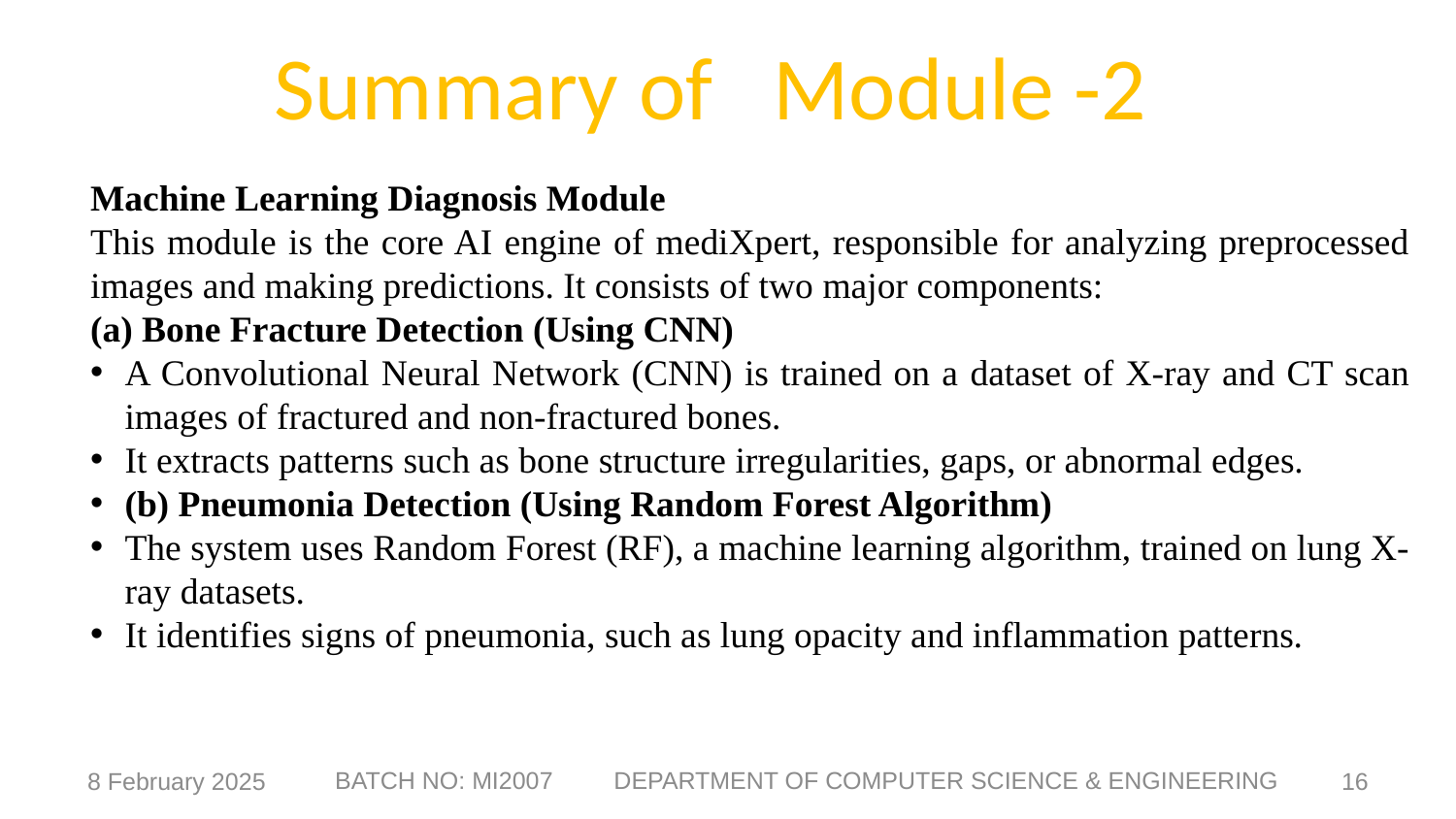

# Summary of   Module -2
Machine Learning Diagnosis Module
This module is the core AI engine of mediXpert, responsible for analyzing preprocessed images and making predictions. It consists of two major components:
(a) Bone Fracture Detection (Using CNN)
A Convolutional Neural Network (CNN) is trained on a dataset of X-ray and CT scan images of fractured and non-fractured bones.
It extracts patterns such as bone structure irregularities, gaps, or abnormal edges.
(b) Pneumonia Detection (Using Random Forest Algorithm)
The system uses Random Forest (RF), a machine learning algorithm, trained on lung X-ray datasets.
It identifies signs of pneumonia, such as lung opacity and inflammation patterns.

8 February 2025
16
BATCH NO: MI2007         DEPARTMENT OF COMPUTER SCIENCE & ENGINEERING